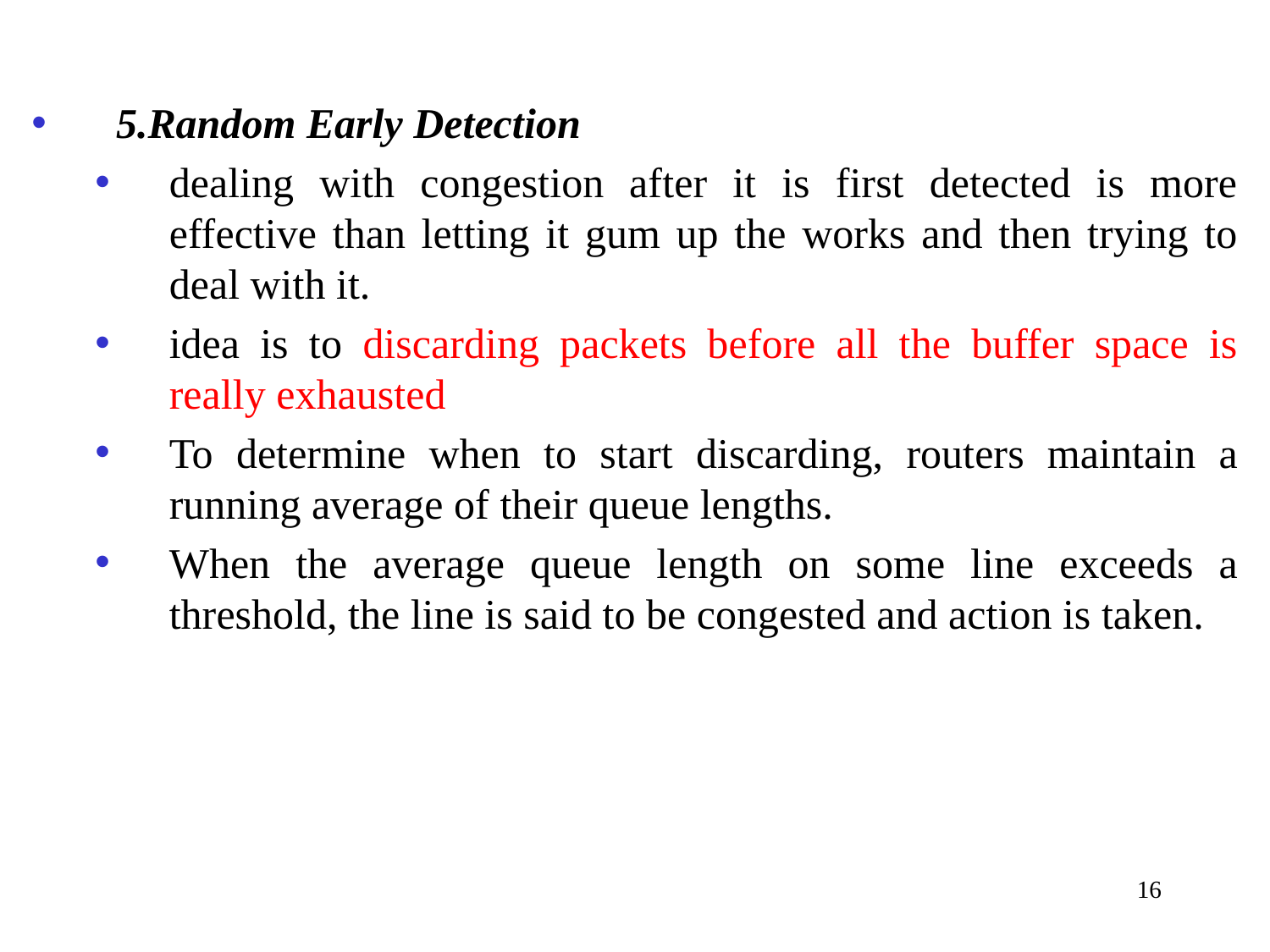

#
5.Random Early Detection
dealing with congestion after it is first detected is more effective than letting it gum up the works and then trying to deal with it.
idea is to discarding packets before all the buffer space is really exhausted
To determine when to start discarding, routers maintain a running average of their queue lengths.
When the average queue length on some line exceeds a threshold, the line is said to be congested and action is taken.
16